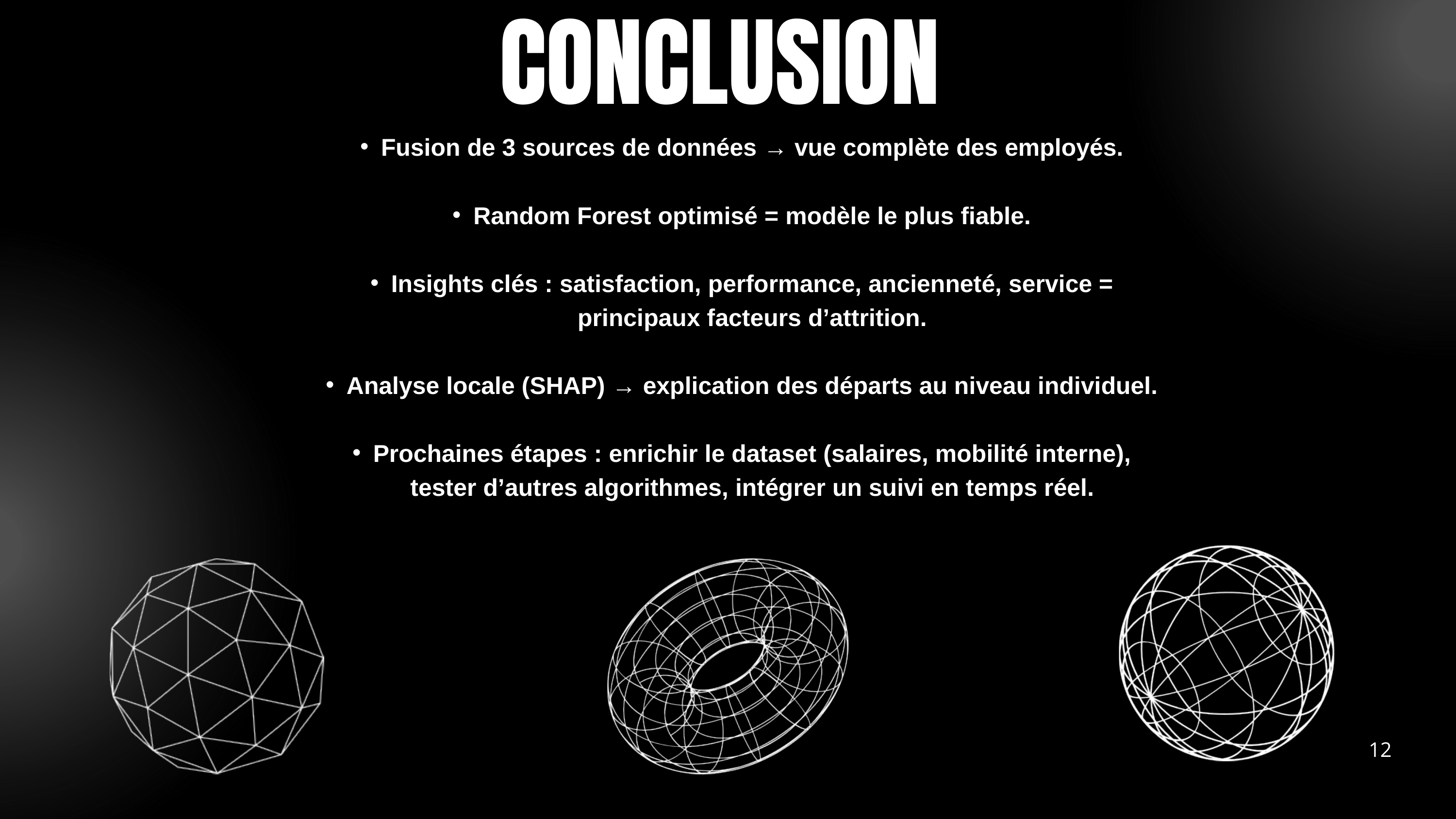

CONCLUSION
Fusion de 3 sources de données → vue complète des employés.

Random Forest optimisé = modèle le plus fiable.

Insights clés : satisfaction, performance, ancienneté, service = principaux facteurs d’attrition.

Analyse locale (SHAP) → explication des départs au niveau individuel.

Prochaines étapes : enrichir le dataset (salaires, mobilité interne), tester d’autres algorithmes, intégrer un suivi en temps réel.

12